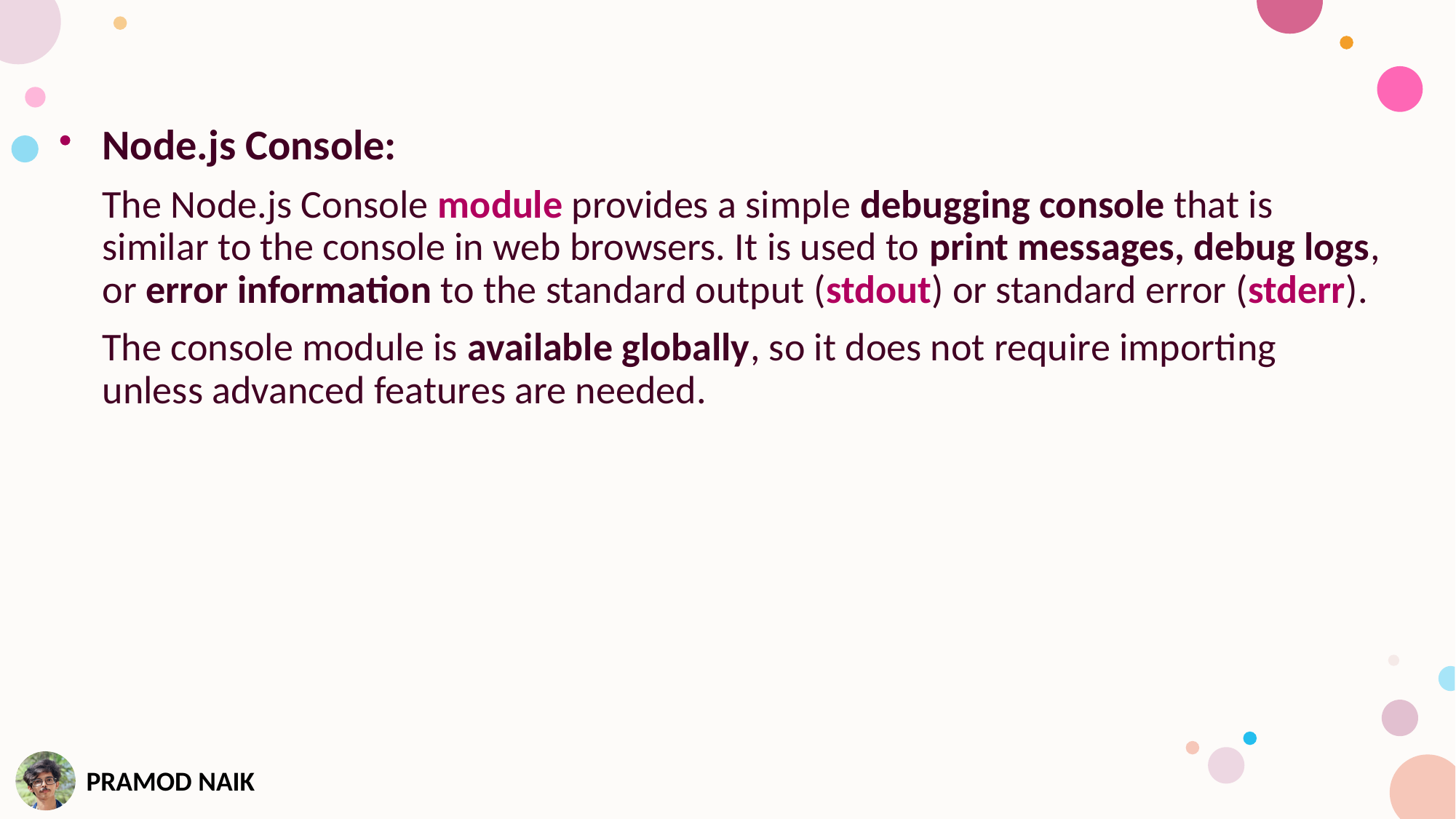

Node.js Console:
The Node.js Console module provides a simple debugging console that is similar to the console in web browsers. It is used to print messages, debug logs, or error information to the standard output (stdout) or standard error (stderr).
The console module is available globally, so it does not require importing unless advanced features are needed.